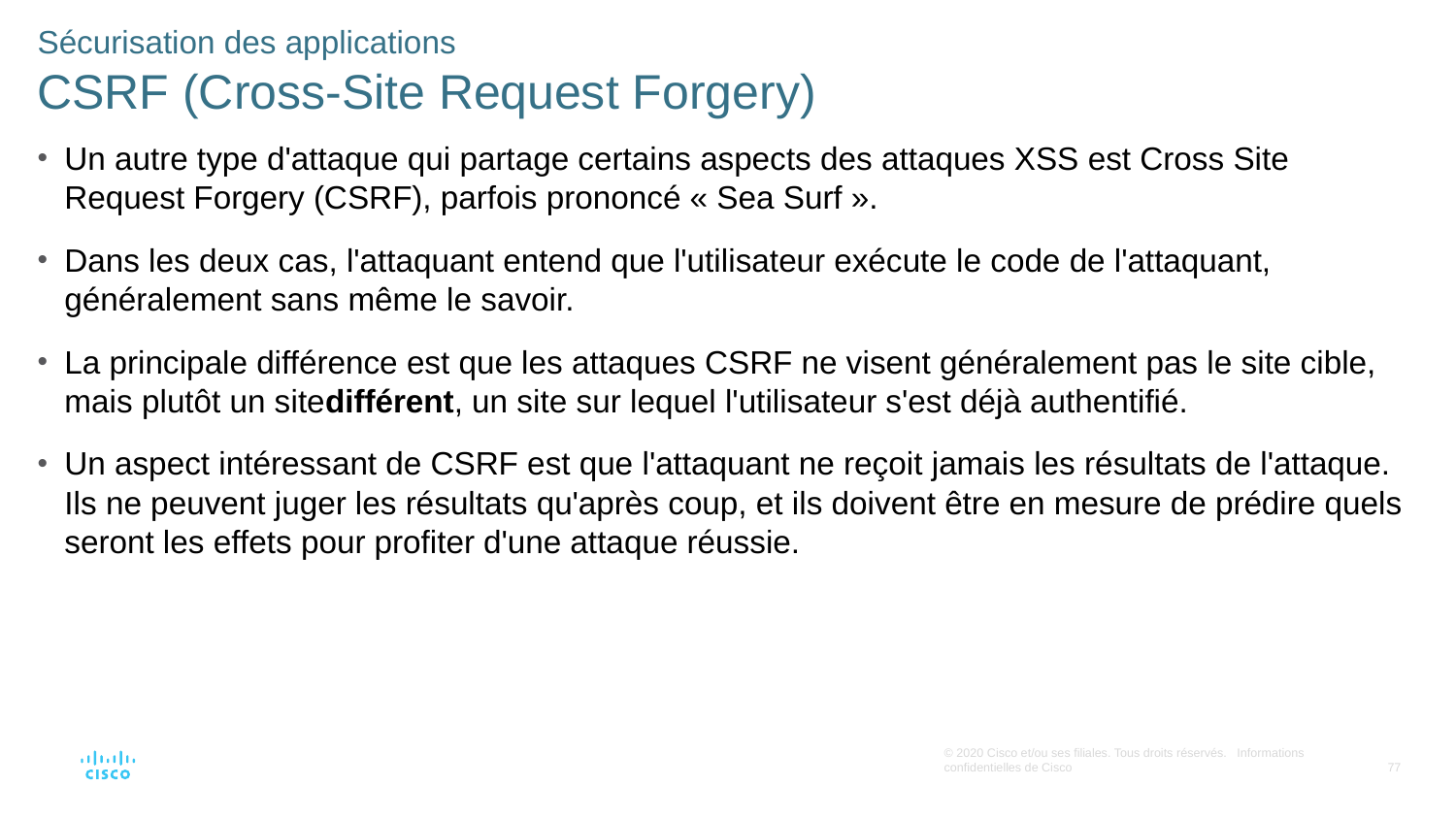

Sécurisation des applications
CSRF (Cross-Site Request Forgery)
Un autre type d'attaque qui partage certains aspects des attaques XSS est Cross Site Request Forgery (CSRF), parfois prononcé « Sea Surf ».
Dans les deux cas, l'attaquant entend que l'utilisateur exécute le code de l'attaquant, généralement sans même le savoir.
La principale différence est que les attaques CSRF ne visent généralement pas le site cible, mais plutôt un sitedifférent, un site sur lequel l'utilisateur s'est déjà authentifié.
Un aspect intéressant de CSRF est que l'attaquant ne reçoit jamais les résultats de l'attaque. Ils ne peuvent juger les résultats qu'après coup, et ils doivent être en mesure de prédire quels seront les effets pour profiter d'une attaque réussie.